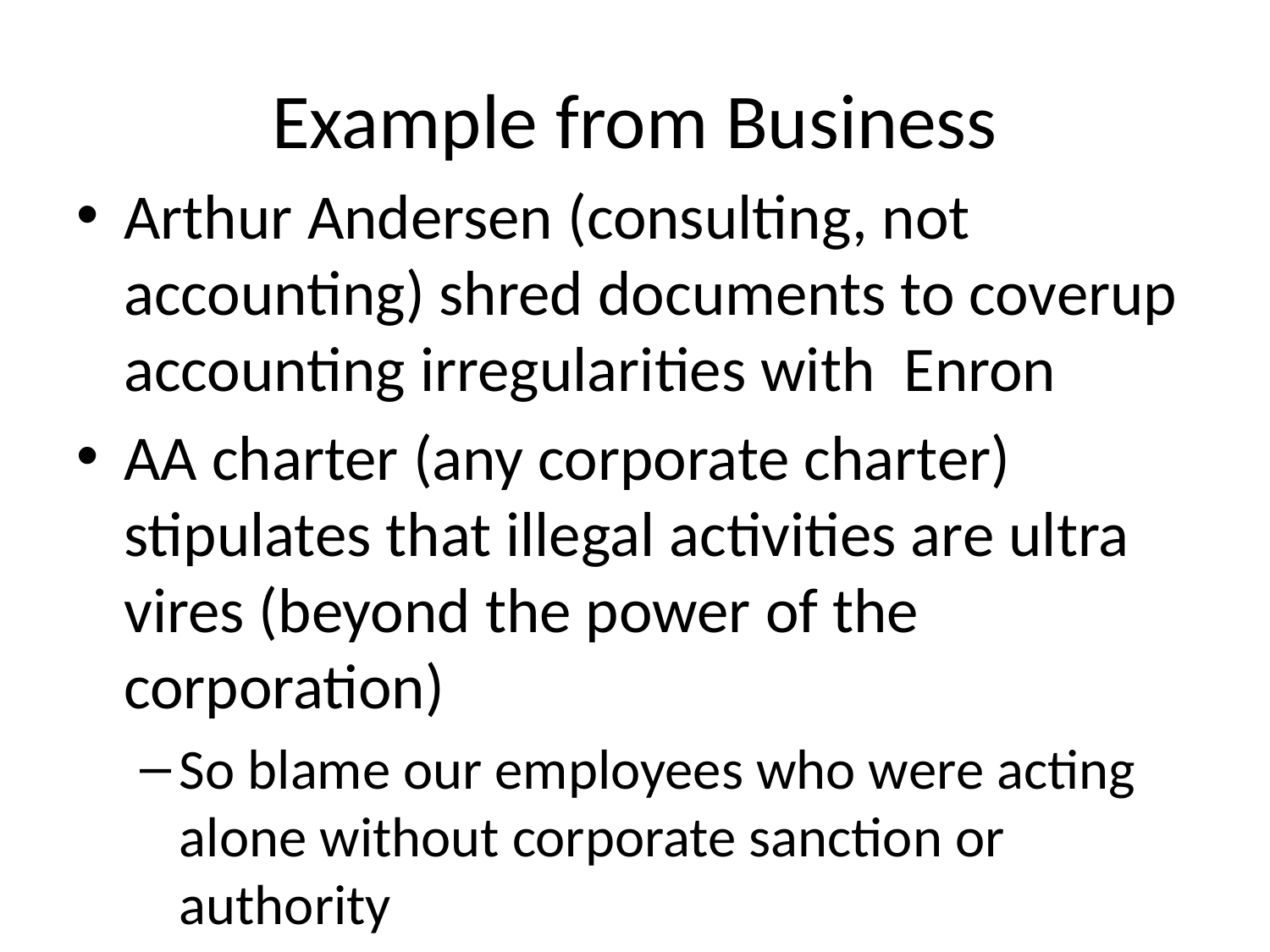

# Example from Business
Arthur Andersen (consulting, not accounting) shred documents to coverup accounting irregularities with  Enron
AA charter (any corporate charter) stipulates that illegal activities are ultra vires (beyond the power of the corporation)
So blame our employees who were acting alone without corporate sanction or authority